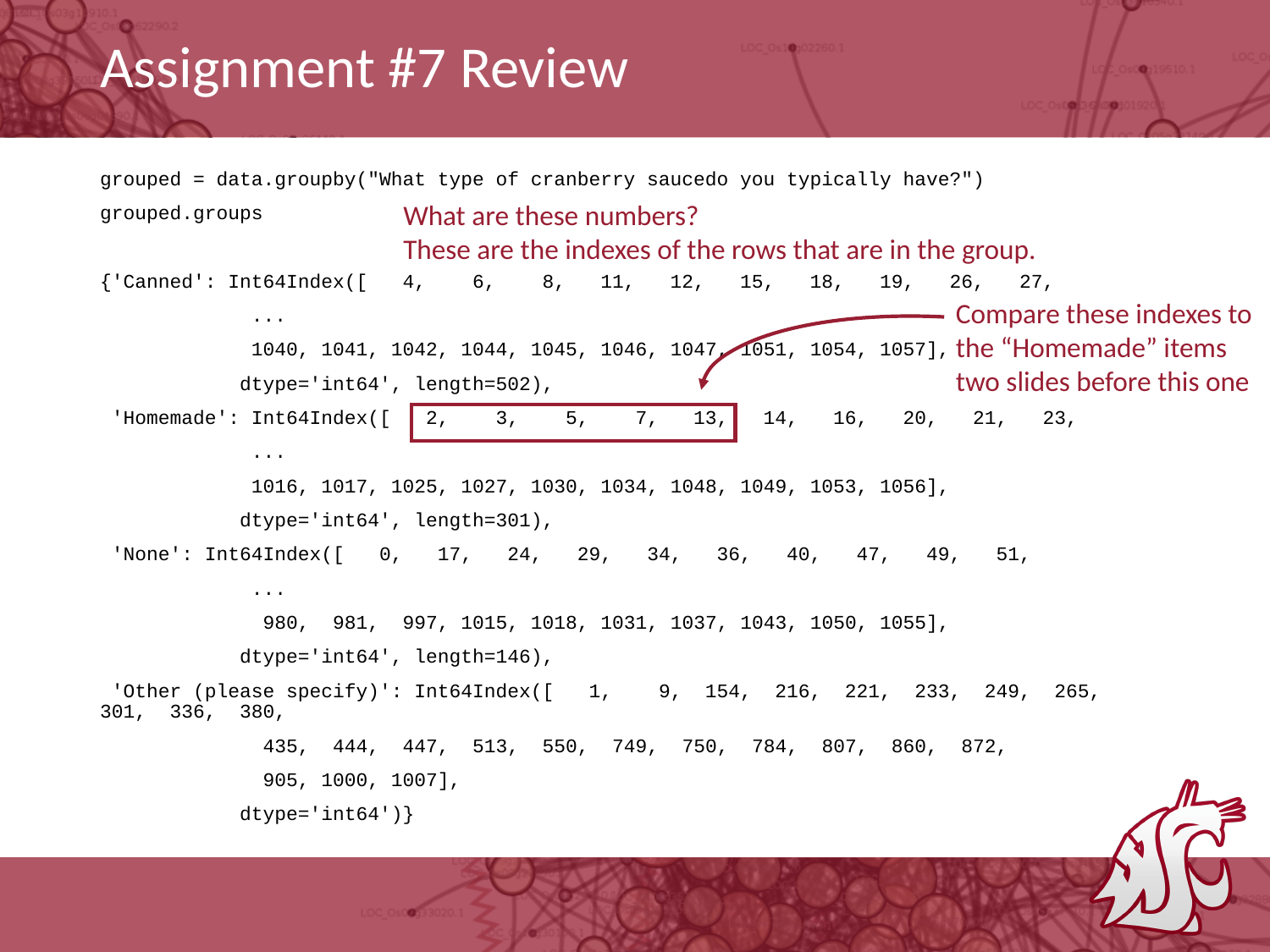

# Assignment #7 Review

grouped = data.groupby("What type of cranberry saucedo you typically have?")
grouped.groups

{'Canned': Int64Index([   4,    6,    8,   11,   12,   15,   18,   19,   26,   27,
             ...
             1040, 1041, 1042, 1044, 1045, 1046, 1047, 1051, 1054, 1057],
            dtype='int64', length=502),
 'Homemade': Int64Index([   2,    3,    5,    7,   13,   14,   16,   20,   21,   23,
             ...
             1016, 1017, 1025, 1027, 1030, 1034, 1048, 1049, 1053, 1056],
            dtype='int64', length=301),
 'None': Int64Index([   0,   17,   24,   29,   34,   36,   40,   47,   49,   51,
             ...
              980,  981,  997, 1015, 1018, 1031, 1037, 1043, 1050, 1055],
            dtype='int64', length=146),
 'Other (please specify)': Int64Index([   1,    9,  154,  216,  221,  233,  249,  265,  301,  336,  380,
              435,  444,  447,  513,  550,  749,  750,  784,  807,  860,  872,
              905, 1000, 1007],
            dtype='int64')}
What are these numbers?
These are the indexes of the rows that are in the group.
Compare these indexes to the “Homemade” items two slides before this one